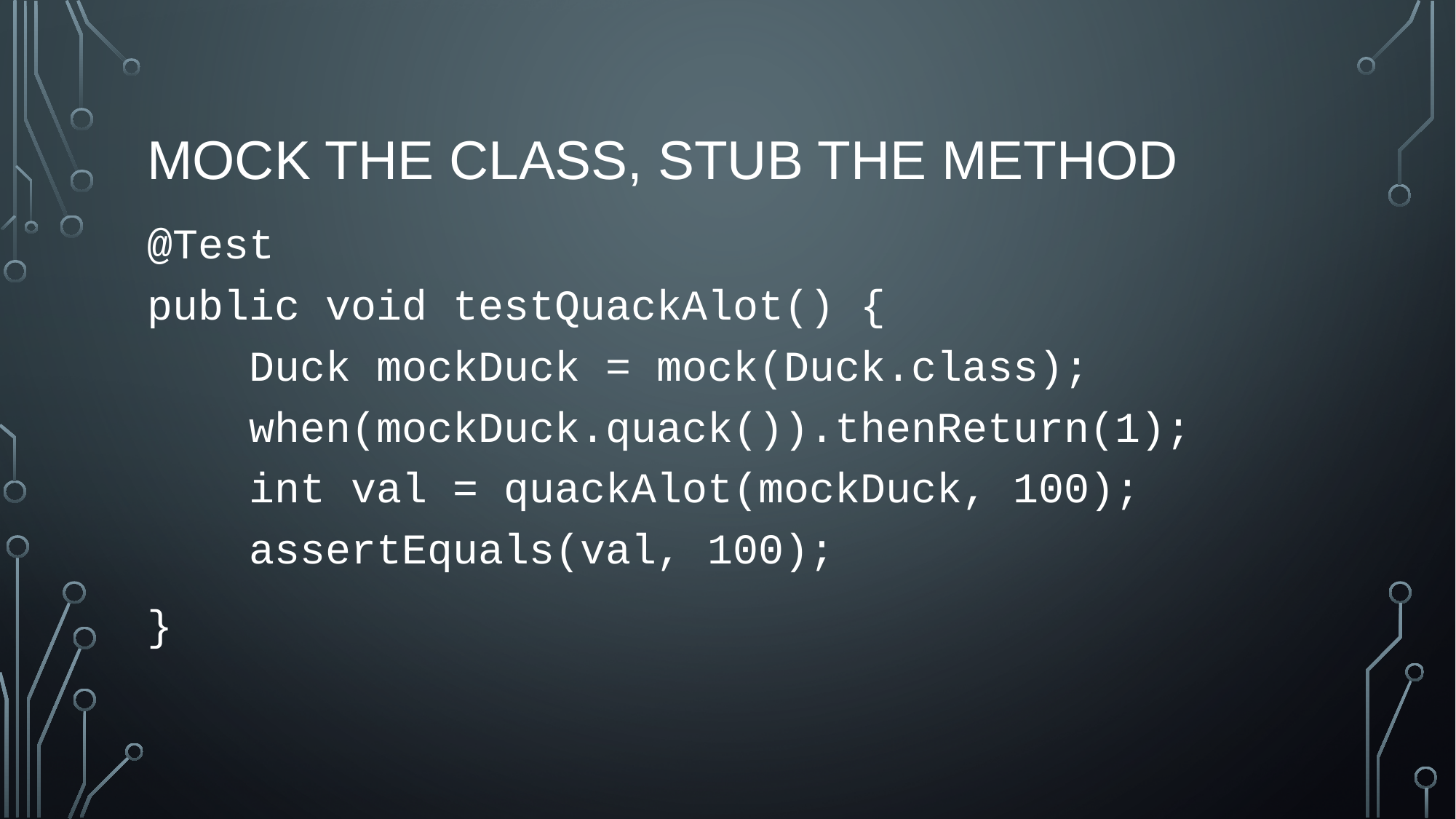

# Mock the class, stub the method
@Test
public void testQuackAlot() {
    Duck mockDuck = mock(Duck.class);
    when(mockDuck.quack()).thenReturn(1);
    int val = quackAlot(mockDuck, 100);
    assertEquals(val, 100);
}